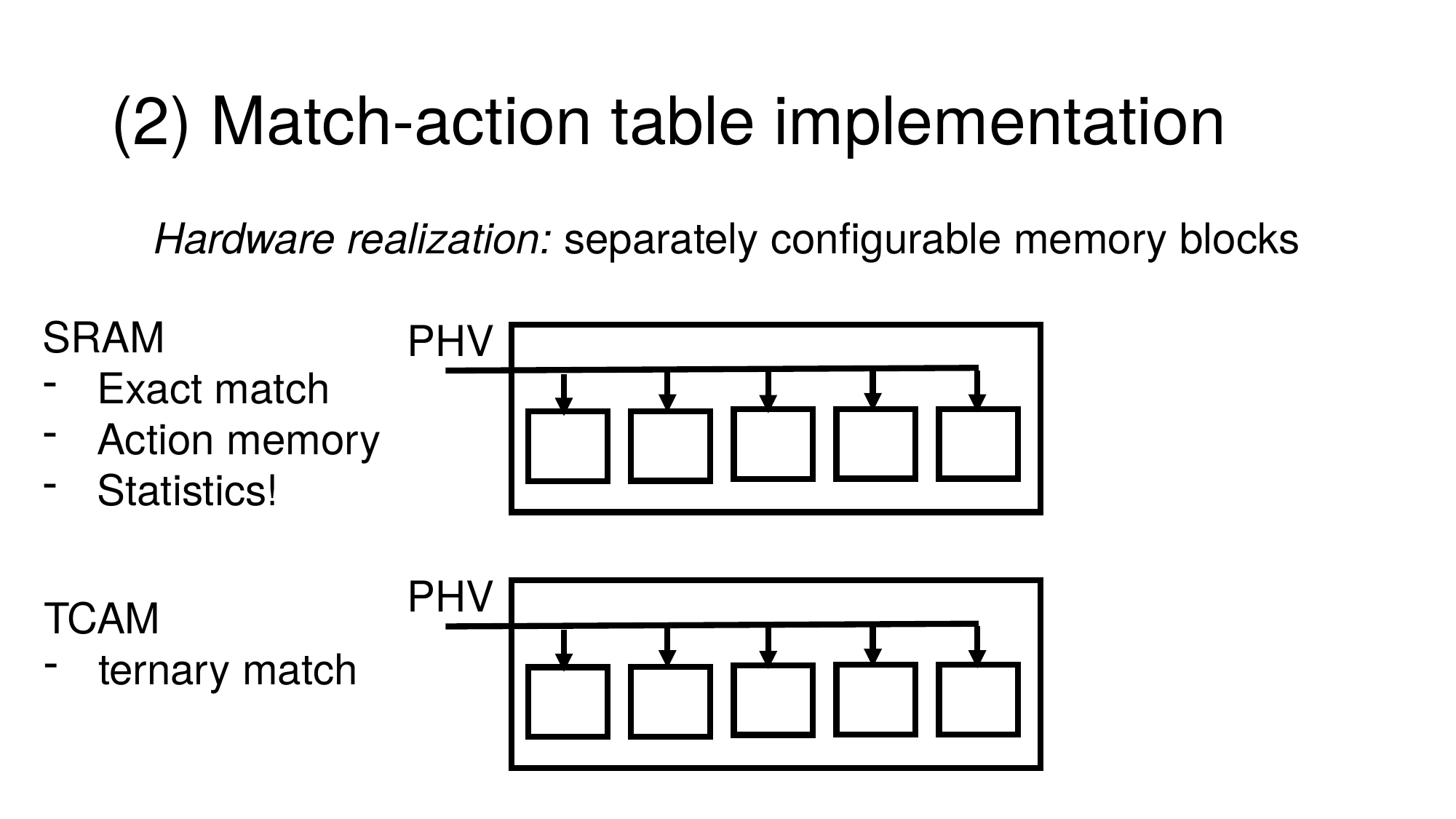

# (2) Match-action table implementation
Hardware realization: separately configurable memory blocks
SRAM
Exact match
Action memory
Statistics!
PHV

PHV

TCAM
ternary match